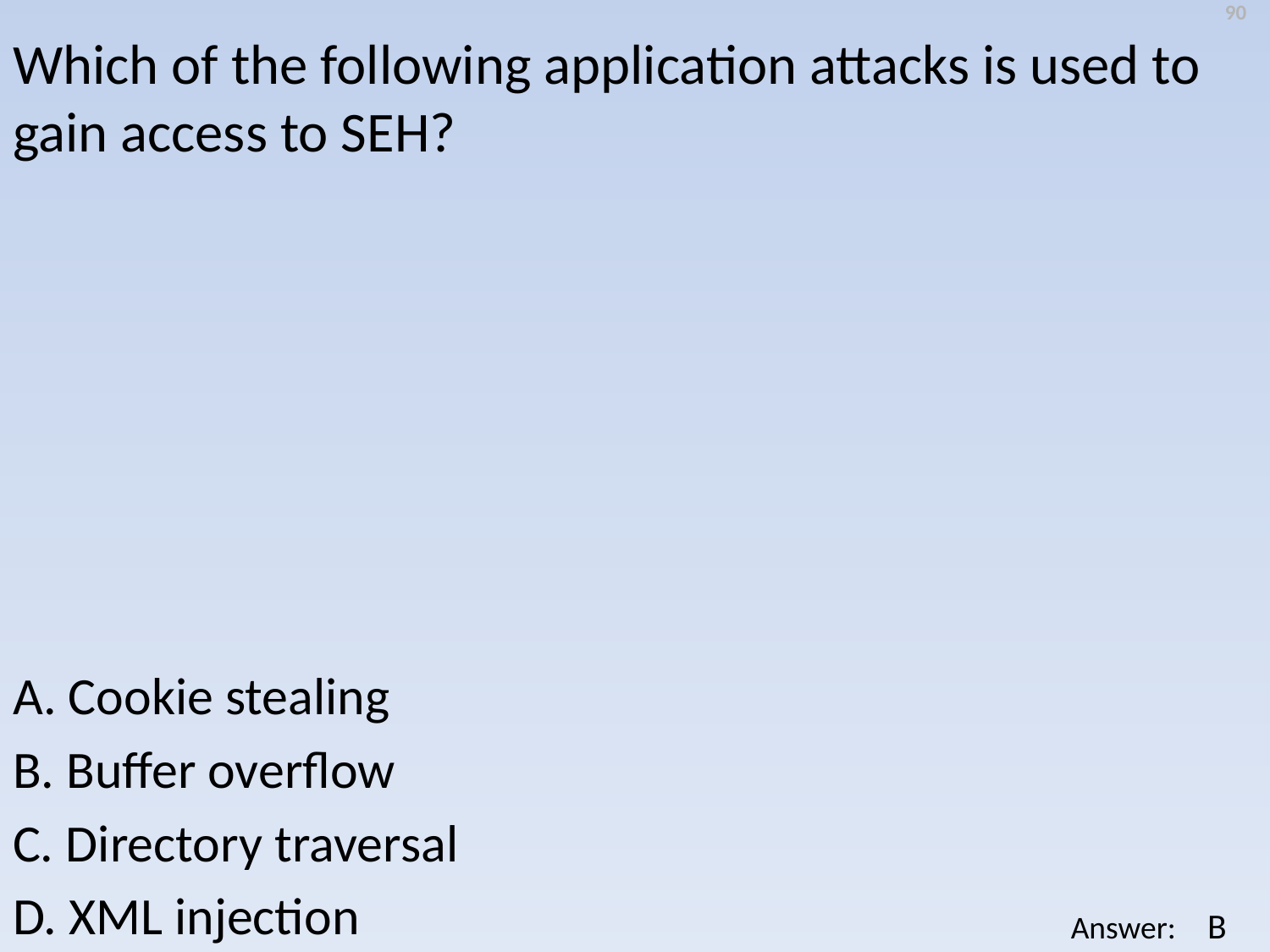

90
Which of the following application attacks is used to gain access to SEH?
A. Cookie stealing
B. Buffer overflow
C. Directory traversal
D. XML injection
B